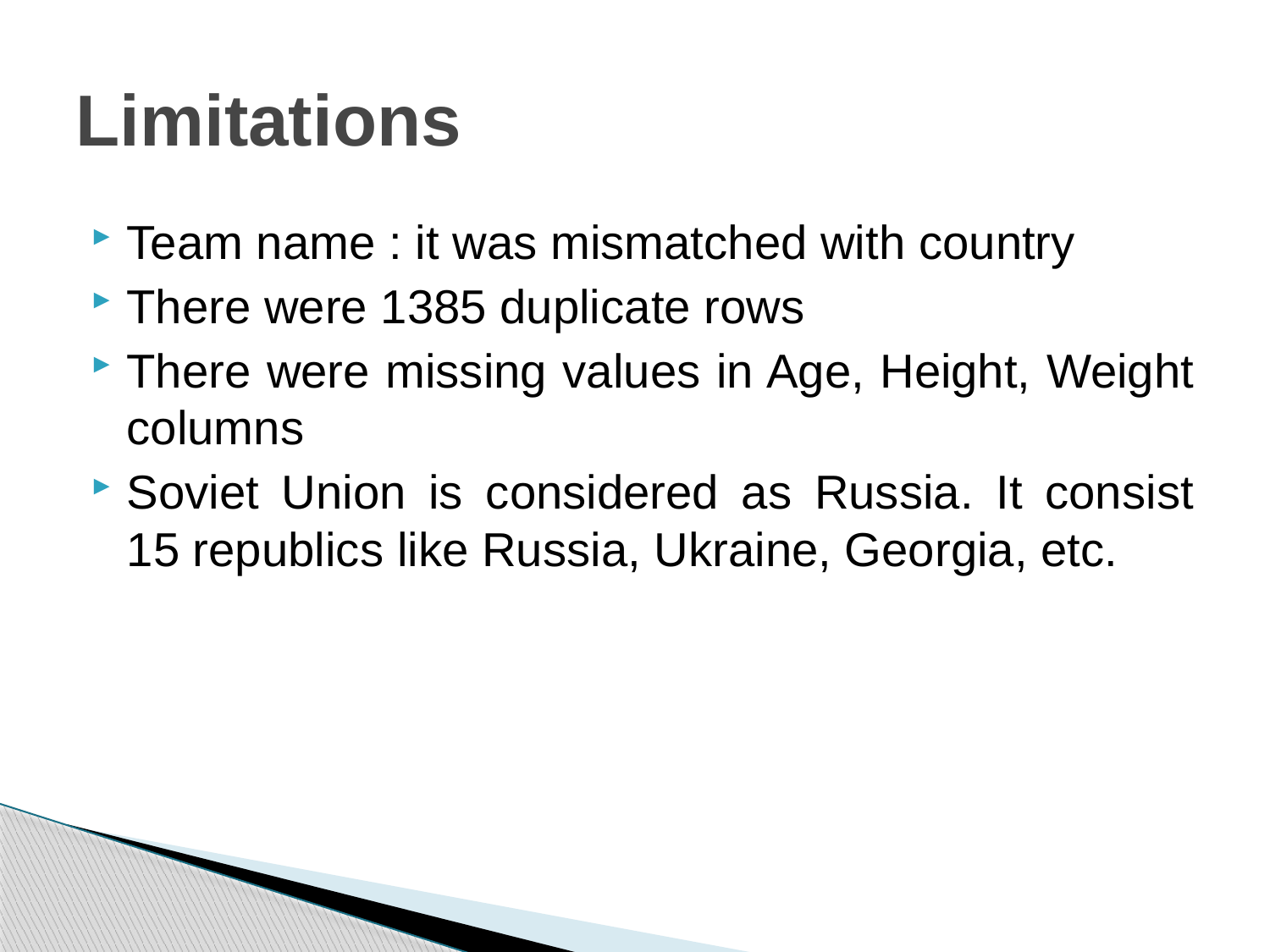

# Limitations
Team name : it was mismatched with country
There were 1385 duplicate rows
There were missing values in Age, Height, Weight columns
Soviet Union is considered as Russia. It consist 15 republics like Russia, Ukraine, Georgia, etc.